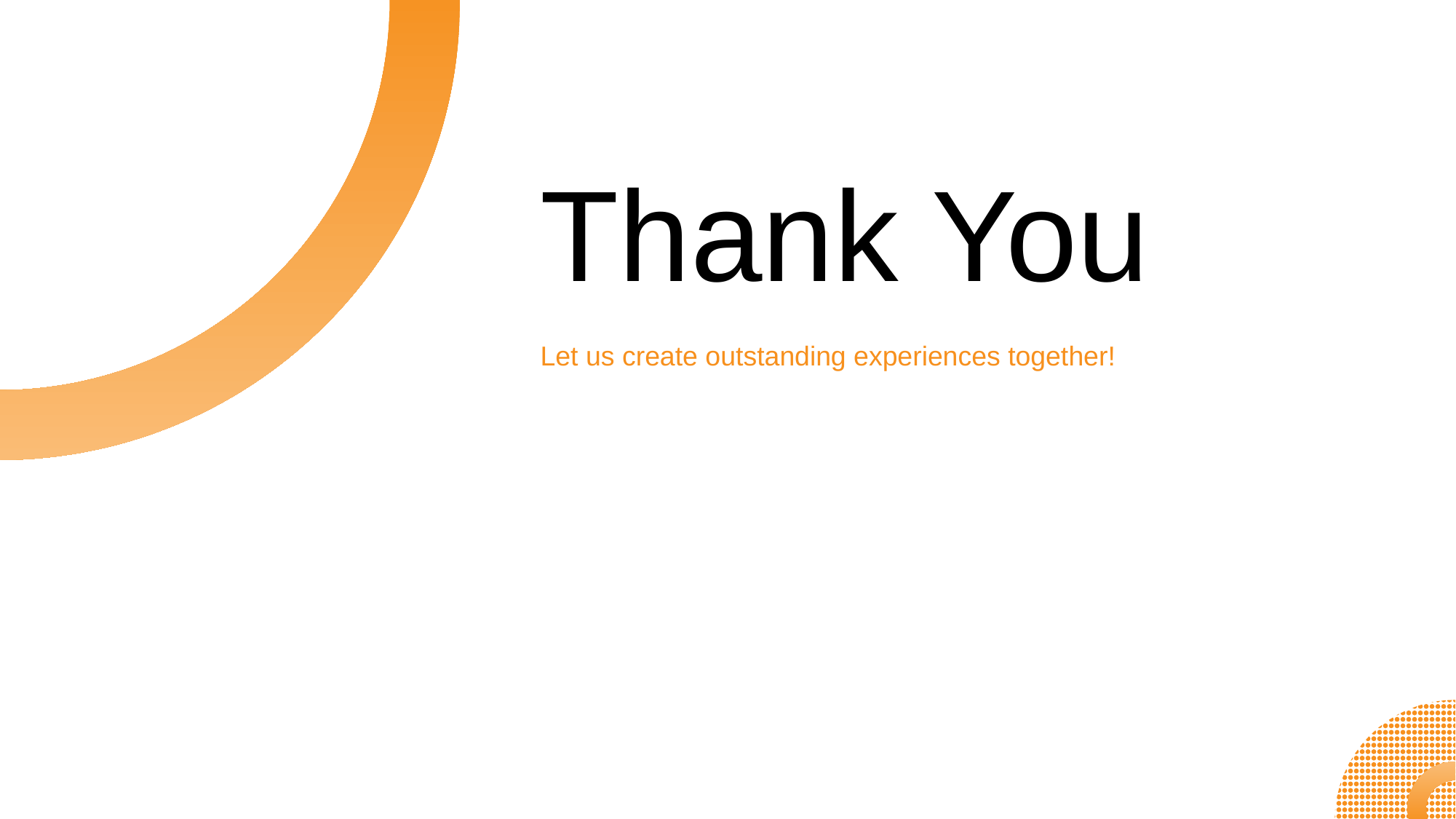

Thank You
Let us create outstanding experiences together!